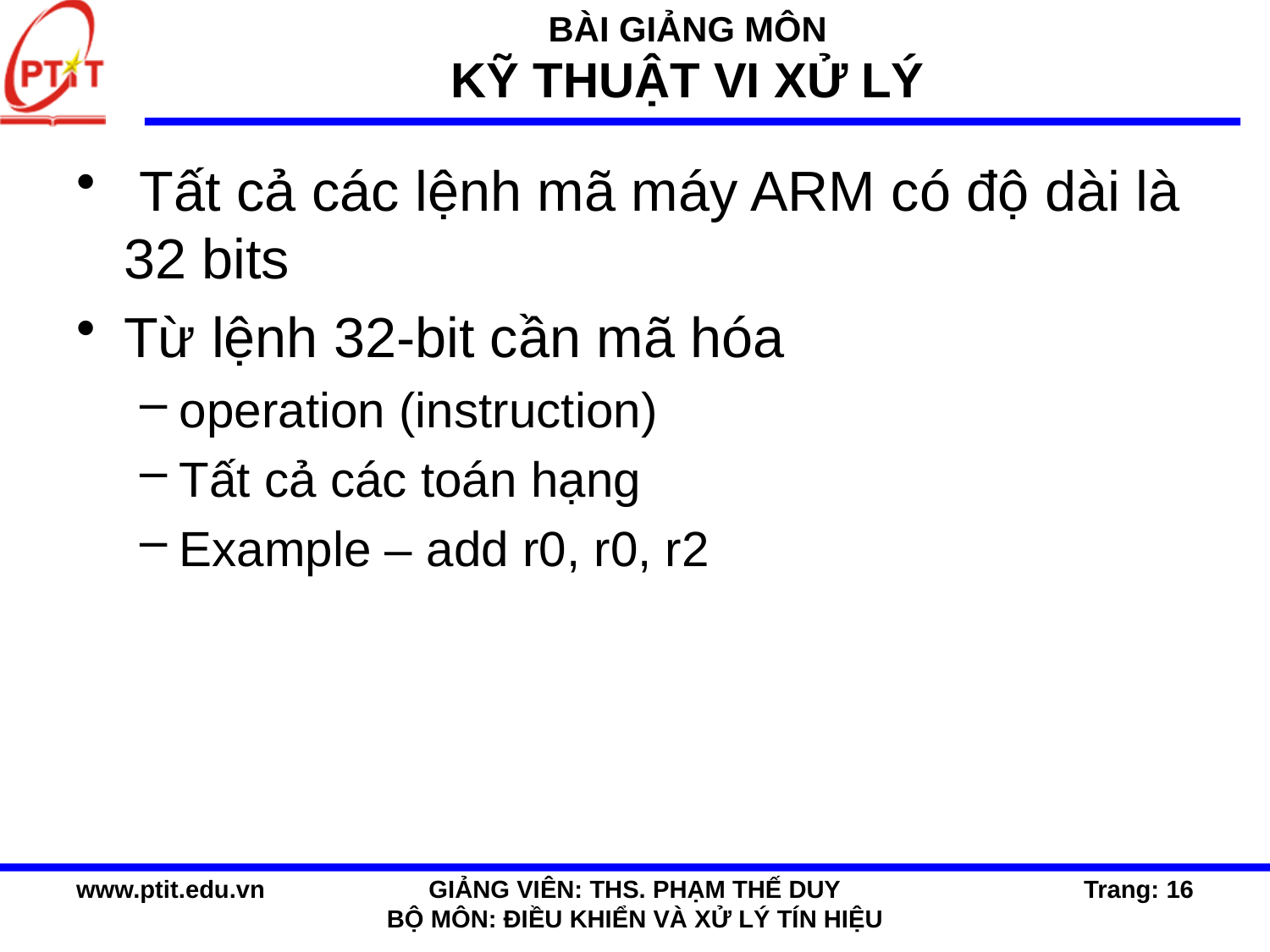

Tất cả các lệnh mã máy ARM có độ dài là 32 bits
Từ lệnh 32-bit cần mã hóa
operation (instruction)
Tất cả các toán hạng
Example – add r0, r0, r2

www.ptit.edu.vn
GIẢNG VIÊN: THS. PHẠM THẾ DUY
BỘ MÔN: ĐIỀU KHIỂN VÀ XỬ LÝ TÍN HIỆU
Trang: 16